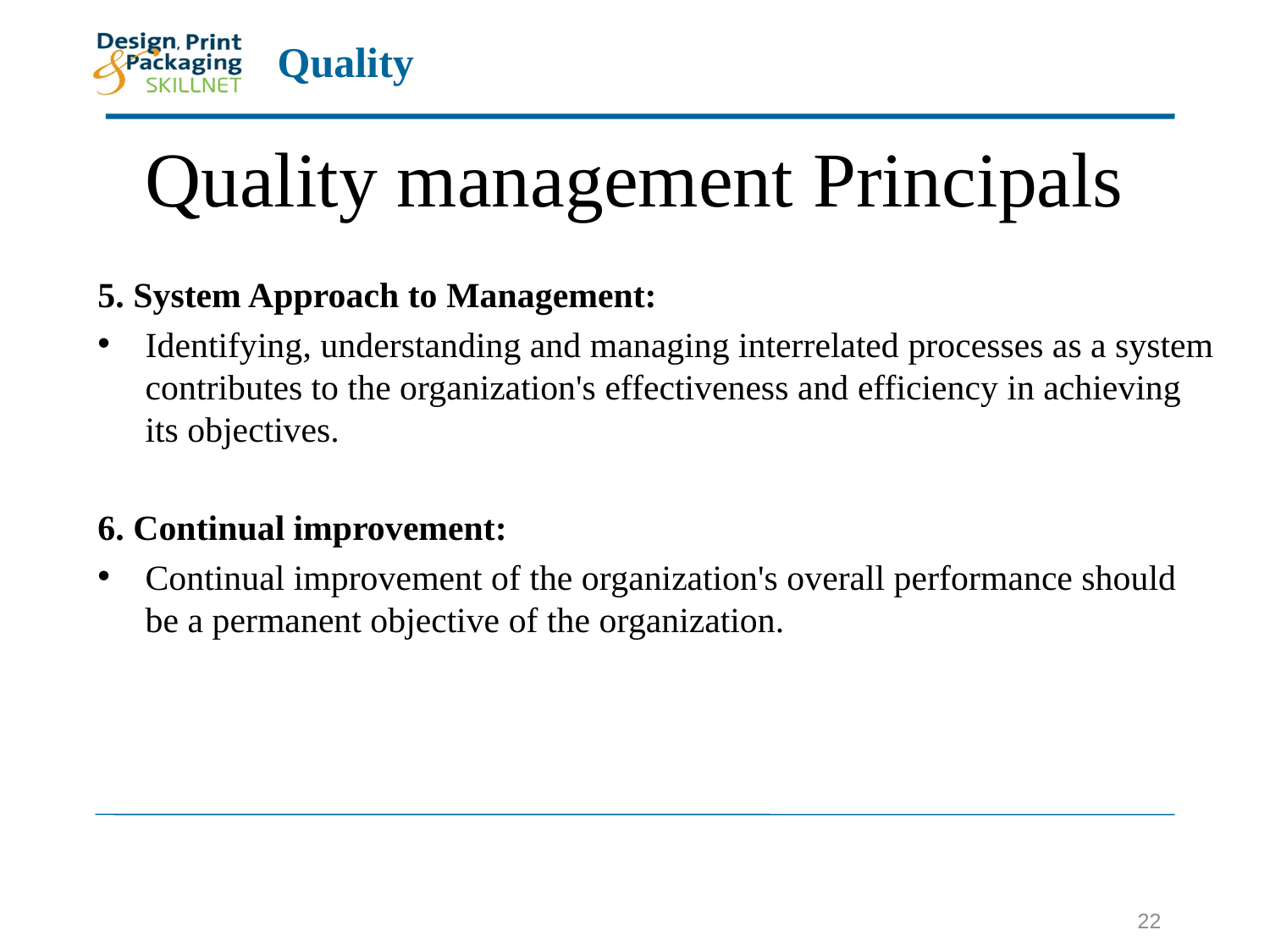

# Quality management Principals
5. System Approach to Management:
Identifying, understanding and managing interrelated processes as a system contributes to the organization's effectiveness and efficiency in achieving its objectives.

6. Continual improvement:
Continual improvement of the organization's overall performance should be a permanent objective of the organization.

22